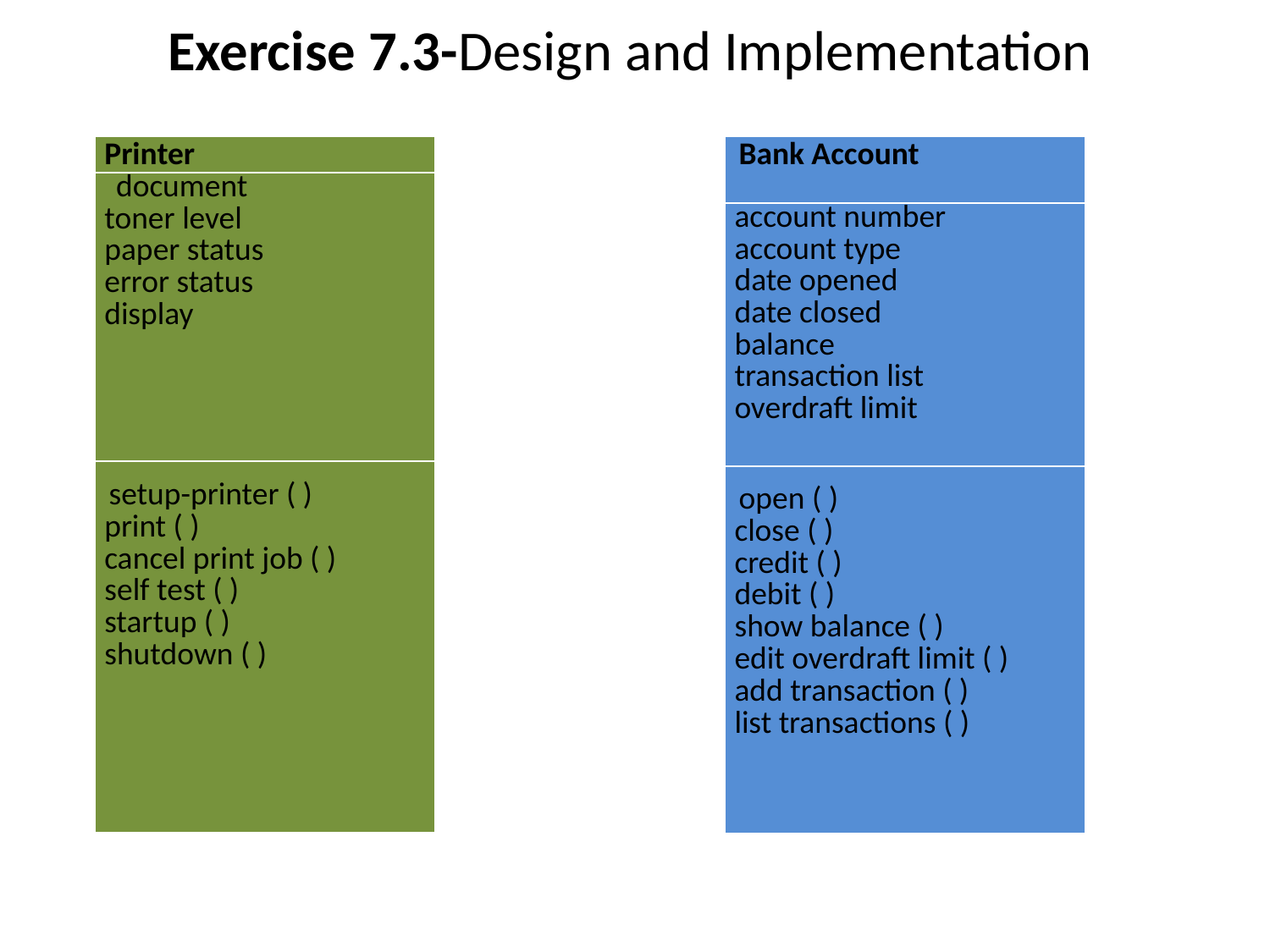

# Exercise 7.3-Design and Implementation

| Printer |
| --- |
| document toner level paper status error status display |
| setup-printer ( ) print ( ) cancel print job ( ) self test ( ) startup ( ) shutdown ( ) |
| Bank Account |
| --- |
| account number account type date opened date closed balance transaction list overdraft limit |
| open ( ) close ( ) credit ( ) debit ( ) show balance ( ) edit overdraft limit ( ) add transaction ( ) list transactions ( ) |